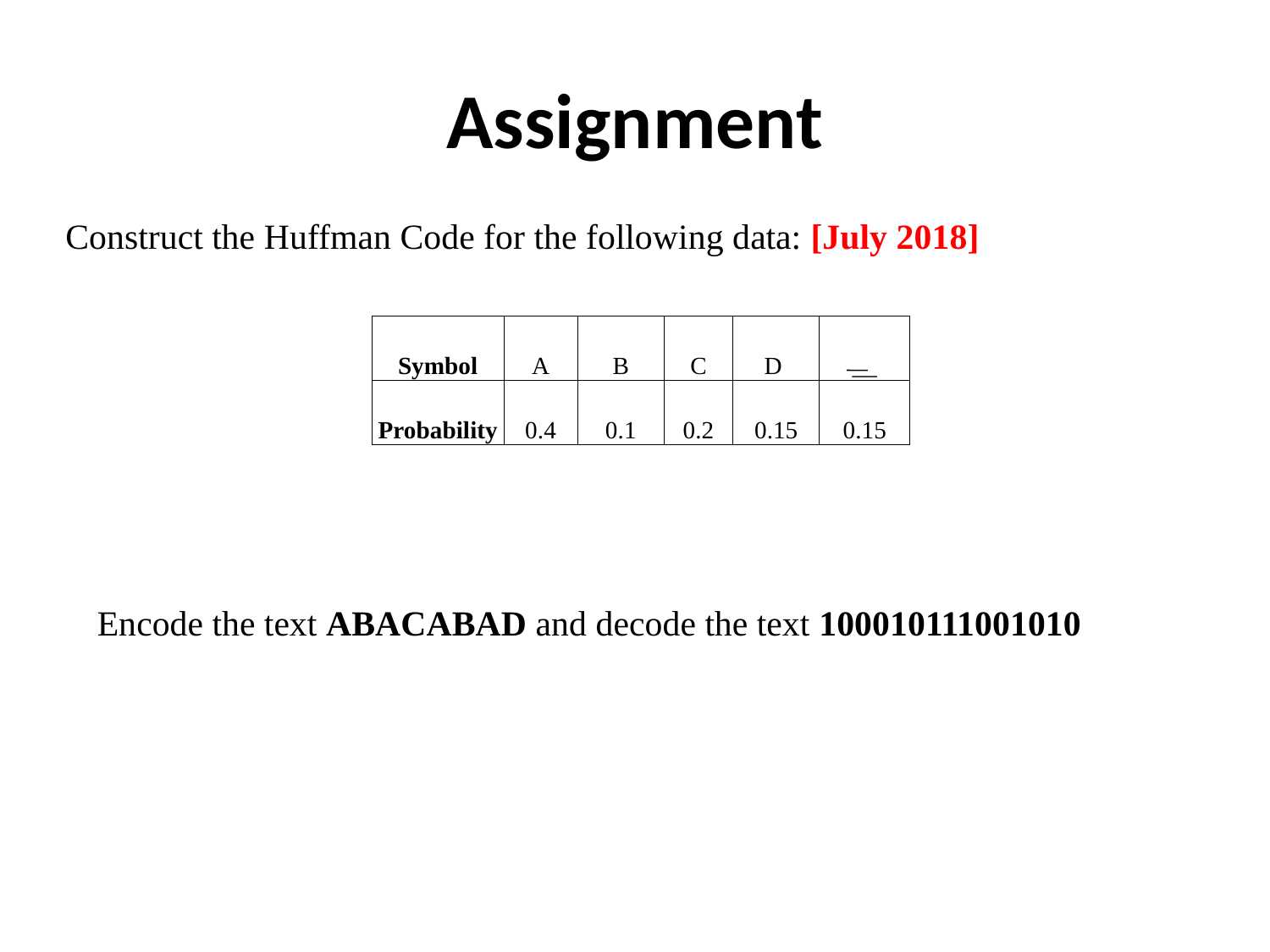

# Assignment
Construct the Huffman Code for the following data: [July 2018]
| Symbol | A | B | C | D | \_\_ |
| --- | --- | --- | --- | --- | --- |
| Probability | 0.4 | 0.1 | 0.2 | 0.15 | 0.15 |
Encode the text ABACABAD and decode the text 100010111001010